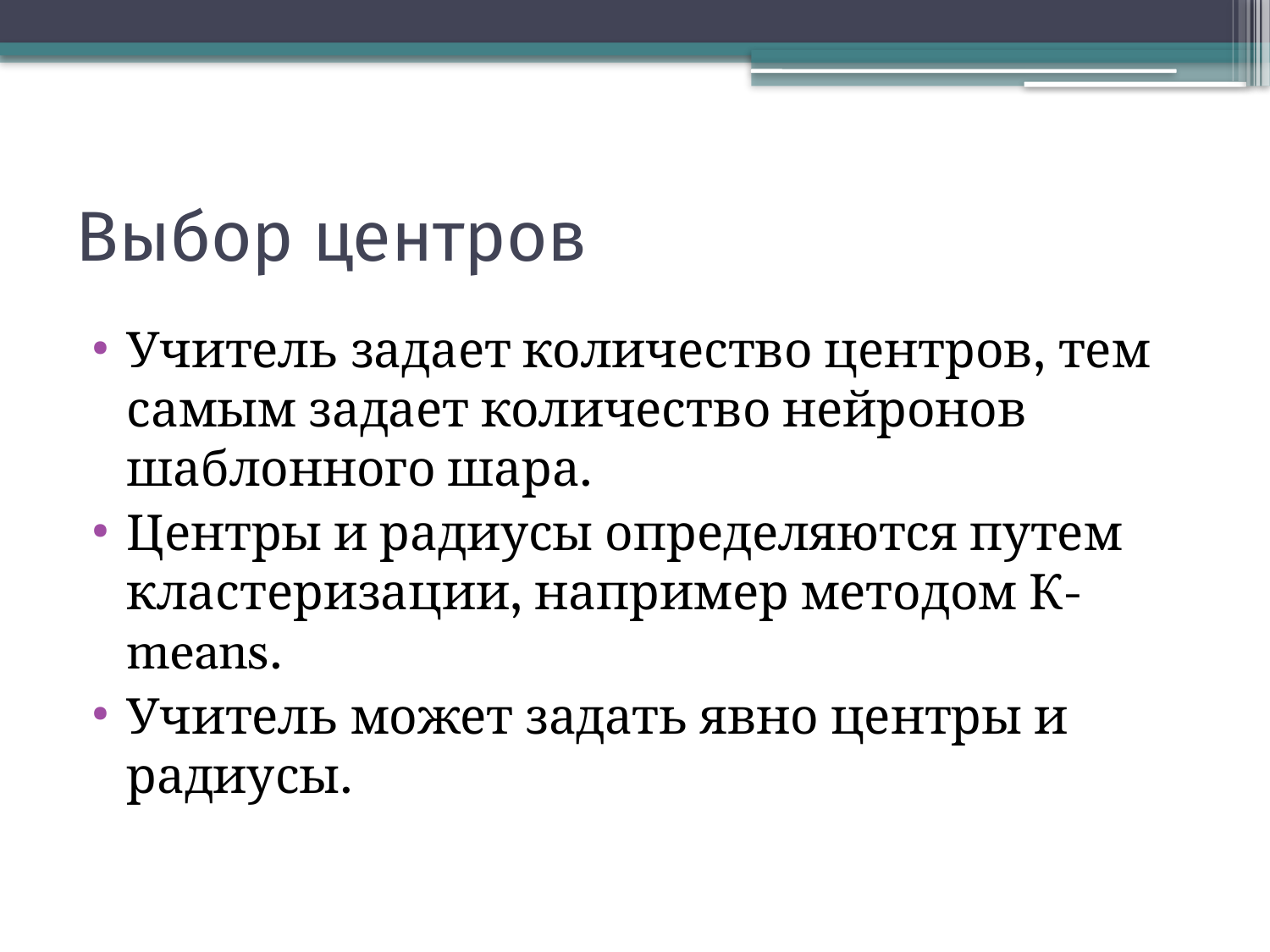

# Выбор центров
Учитель задает количество центров, тем самым задает количество нейронов шаблонного шара.
Центры и радиусы определяются путем кластеризации, например методом К-means.
Учитель может задать явно центры и радиусы.